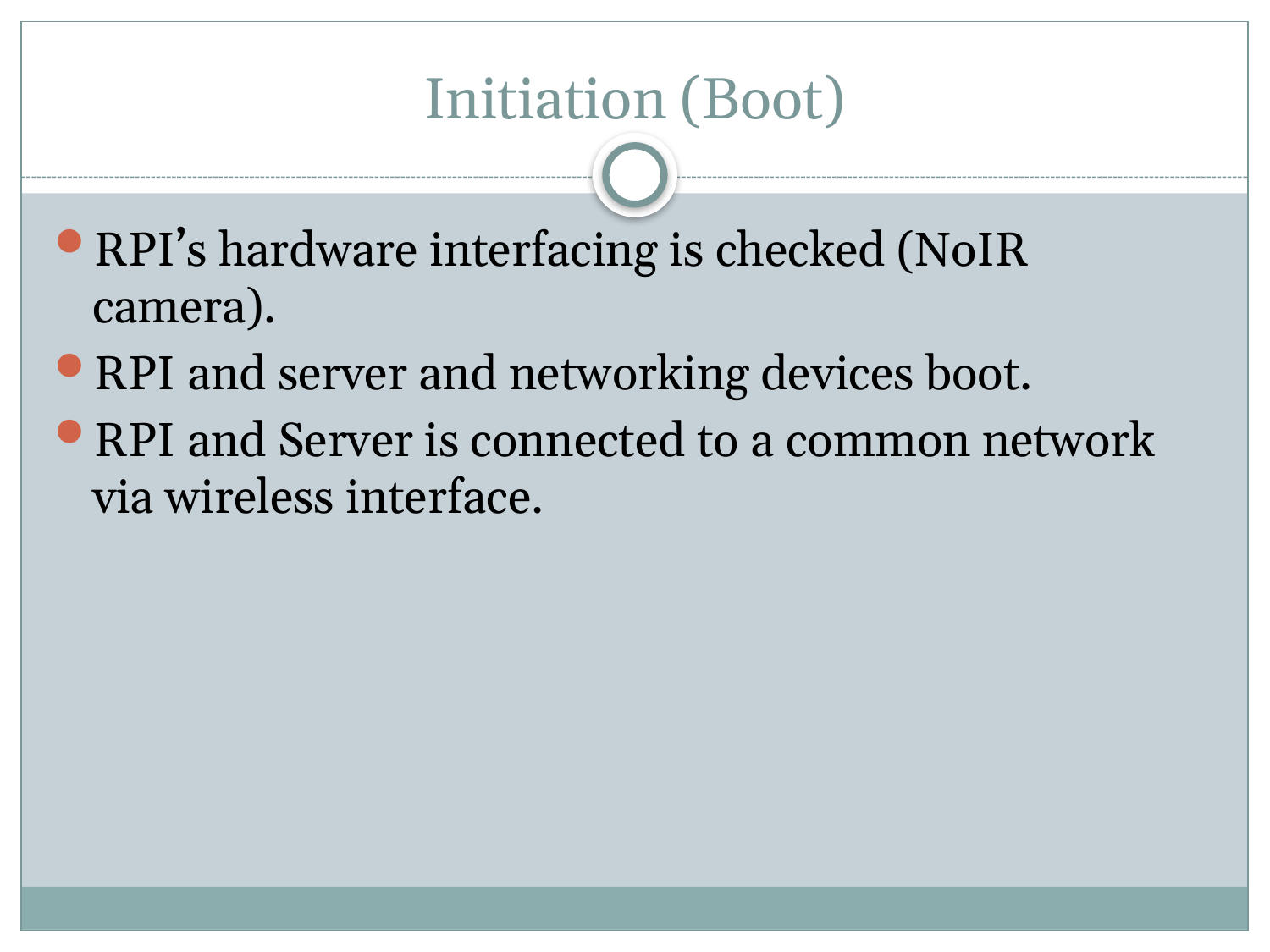

# Initiation (Boot)
RPI’s hardware interfacing is checked (NoIR camera).
RPI and server and networking devices boot.
RPI and Server is connected to a common network via wireless interface.